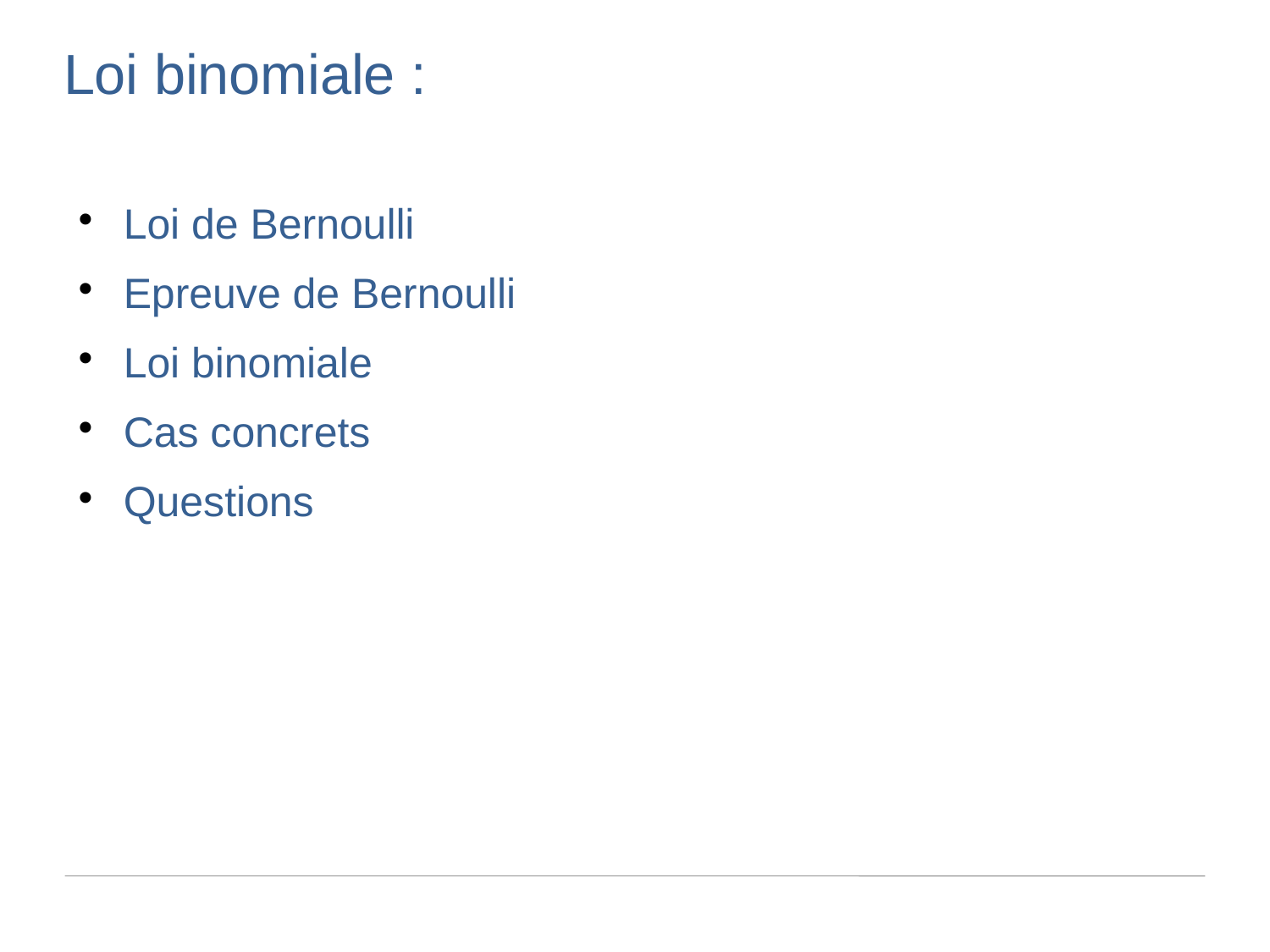

Loi binomiale :
Loi de Bernoulli
Epreuve de Bernoulli
Loi binomiale
Cas concrets
Questions